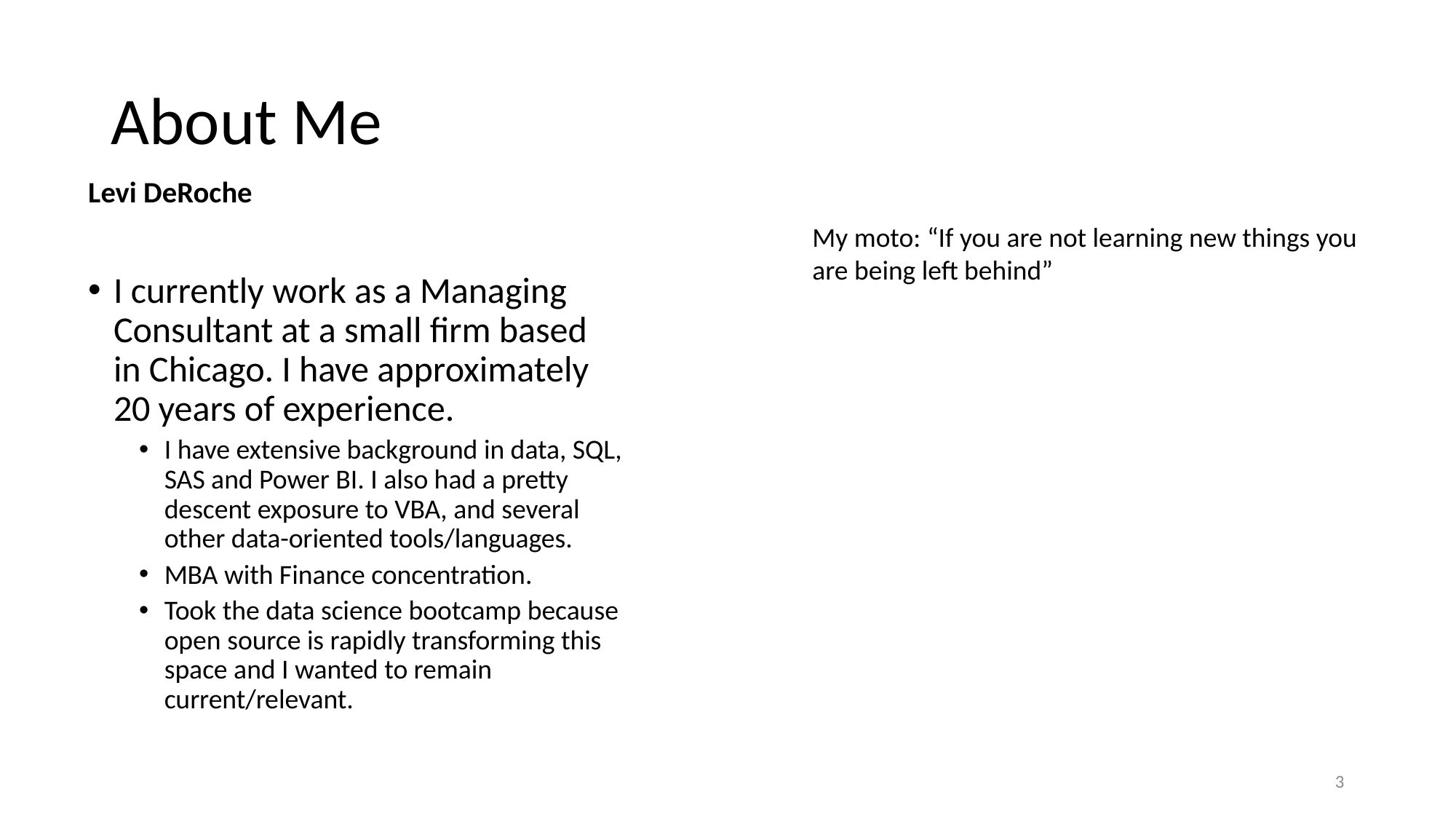

# About Me
Levi DeRoche
My moto: “If you are not learning new things you are being left behind”
I currently work as a Managing Consultant at a small firm based in Chicago. I have approximately 20 years of experience.
I have extensive background in data, SQL, SAS and Power BI. I also had a pretty descent exposure to VBA, and several other data-oriented tools/languages.
MBA with Finance concentration.
Took the data science bootcamp because open source is rapidly transforming this space and I wanted to remain current/relevant.

3